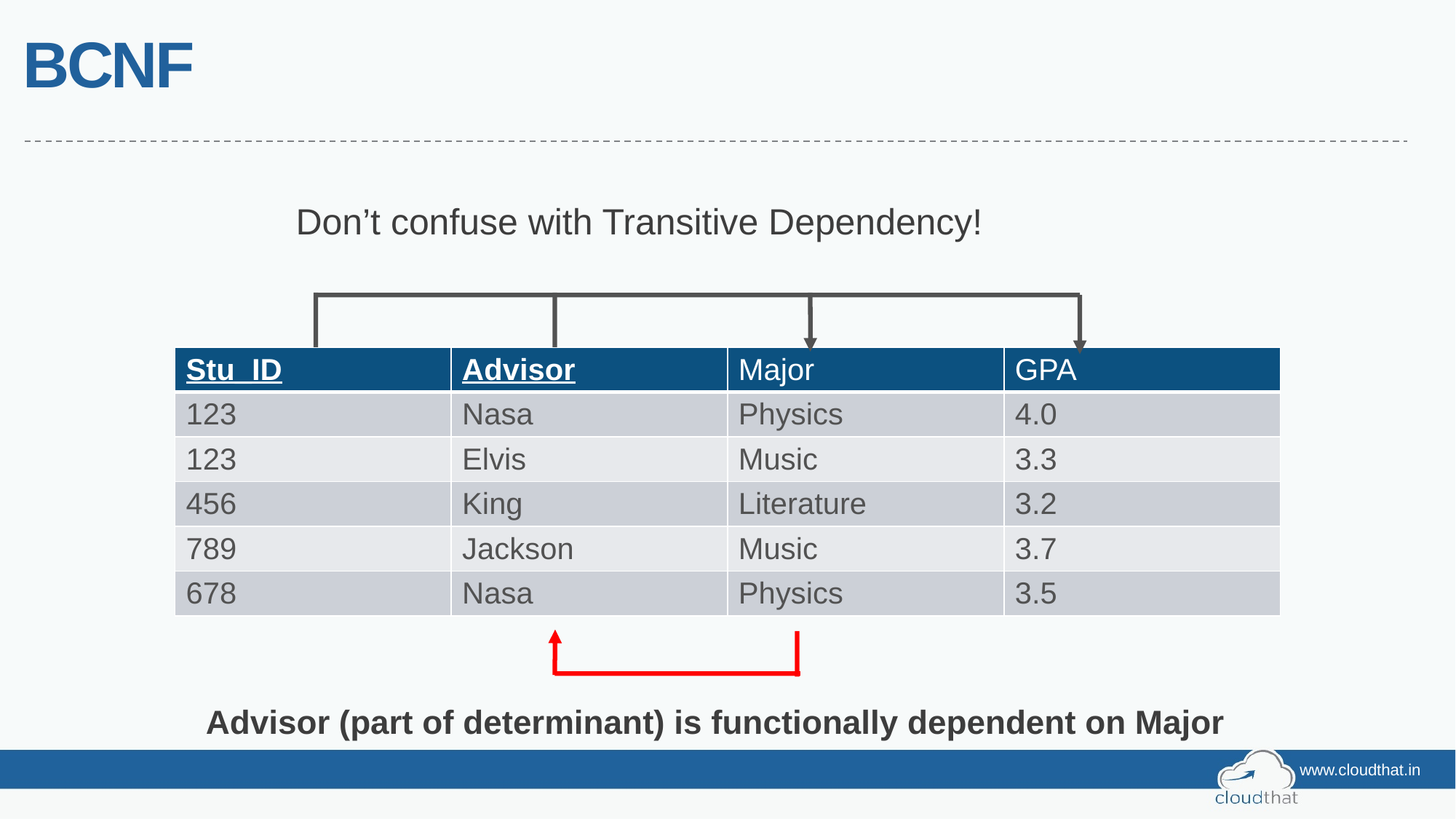

# BCNF
Don’t confuse with Transitive Dependency!

| Stu\_ID | Advisor | Major | GPA |
| --- | --- | --- | --- |
| 123 | Nasa | Physics | 4.0 |
| 123 | Elvis | Music | 3.3 |
| 456 | King | Literature | 3.2 |
| 789 | Jackson | Music | 3.7 |
| 678 | Nasa | Physics | 3.5 |

Advisor (part of determinant) is functionally dependent on Major